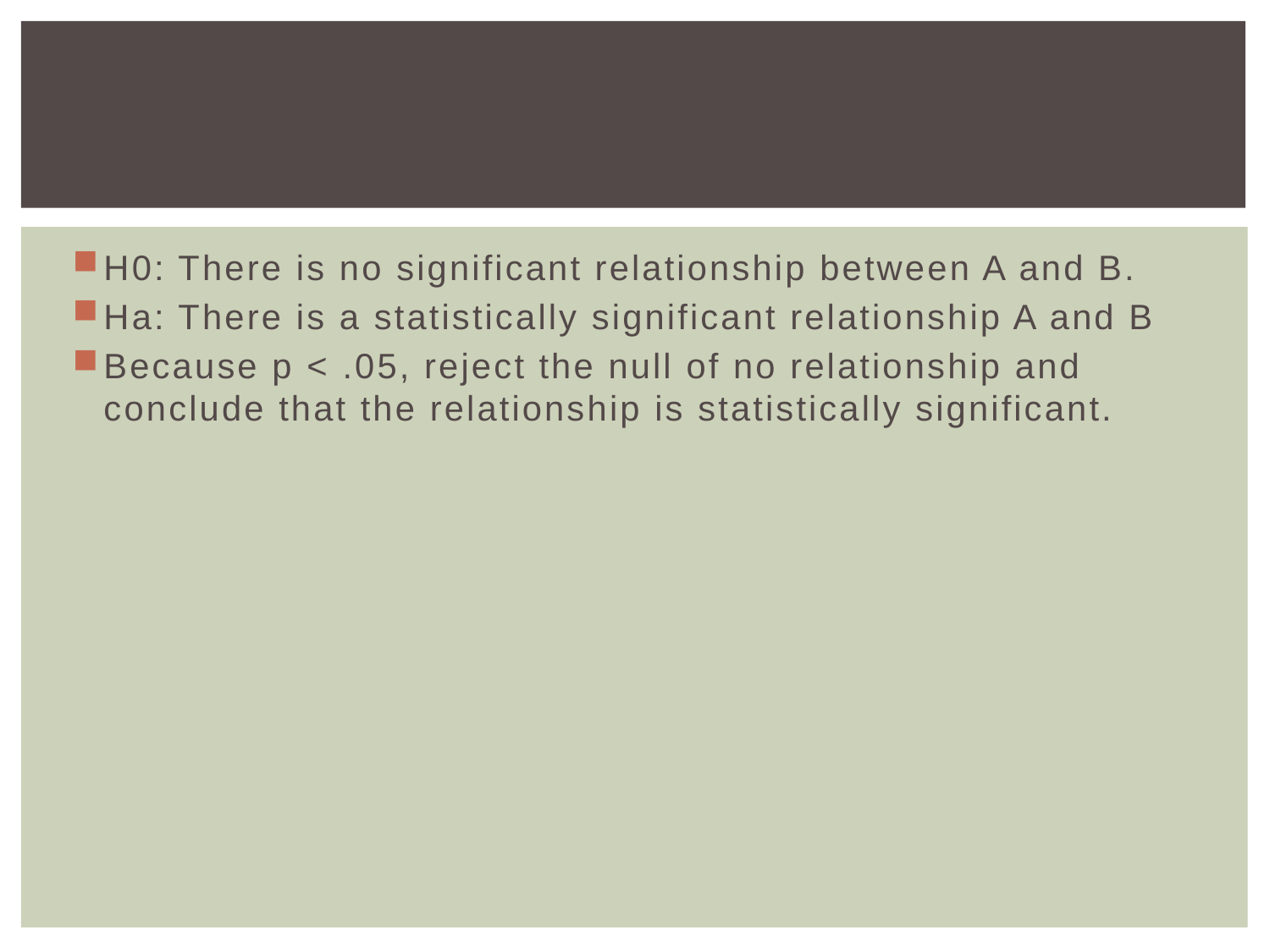

#
H0: There is no significant relationship between A and B.
Ha: There is a statistically significant relationship A and B
Because p < .05, reject the null of no relationship and conclude that the relationship is statistically significant.